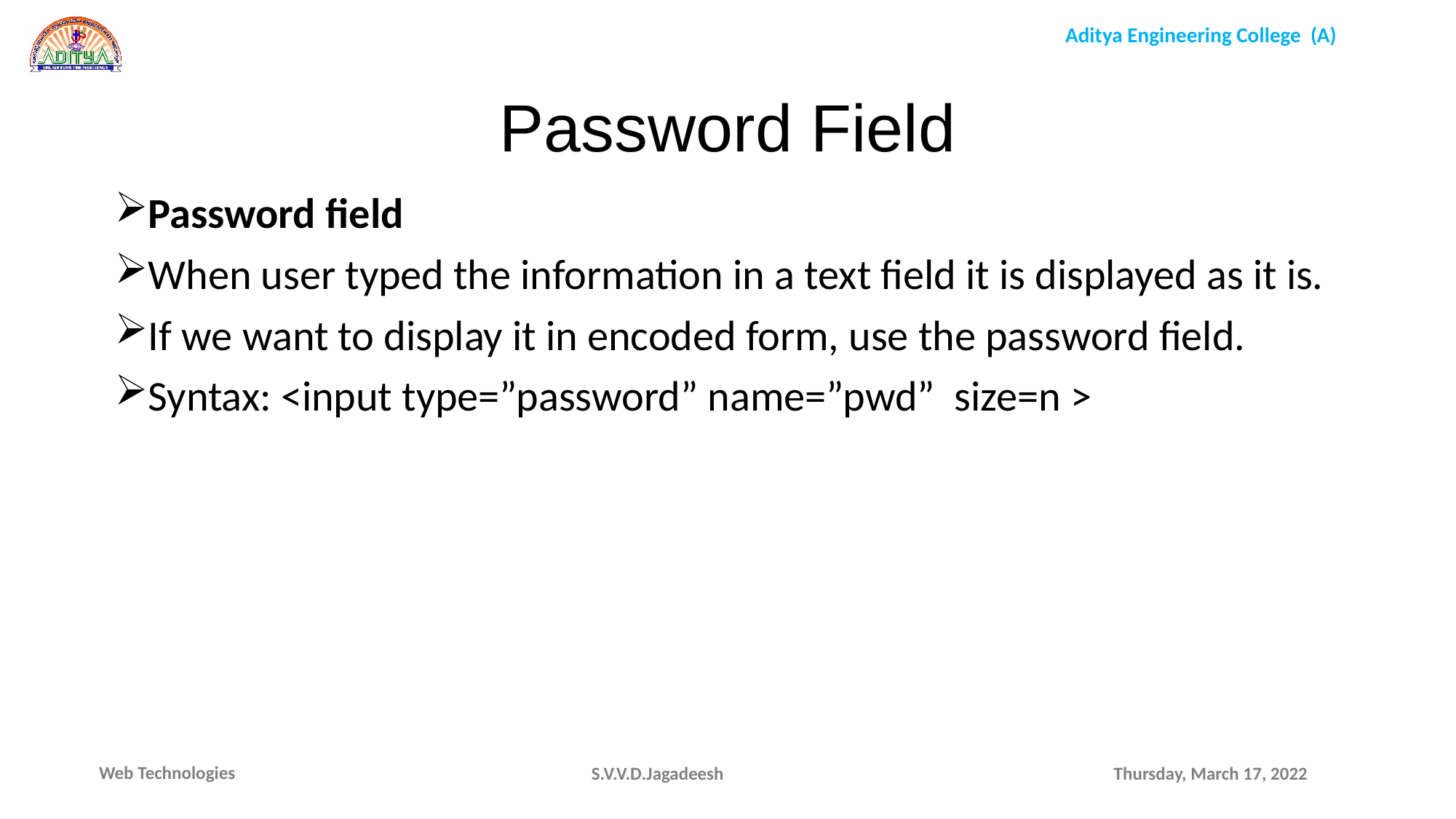

Password Field
Password field
When user typed the information in a text field it is displayed as it is.
If we want to display it in encoded form, use the password field.
Syntax: <input type=”password” name=”pwd”  size=n >
S.V.V.D.Jagadeesh
Thursday, March 17, 2022